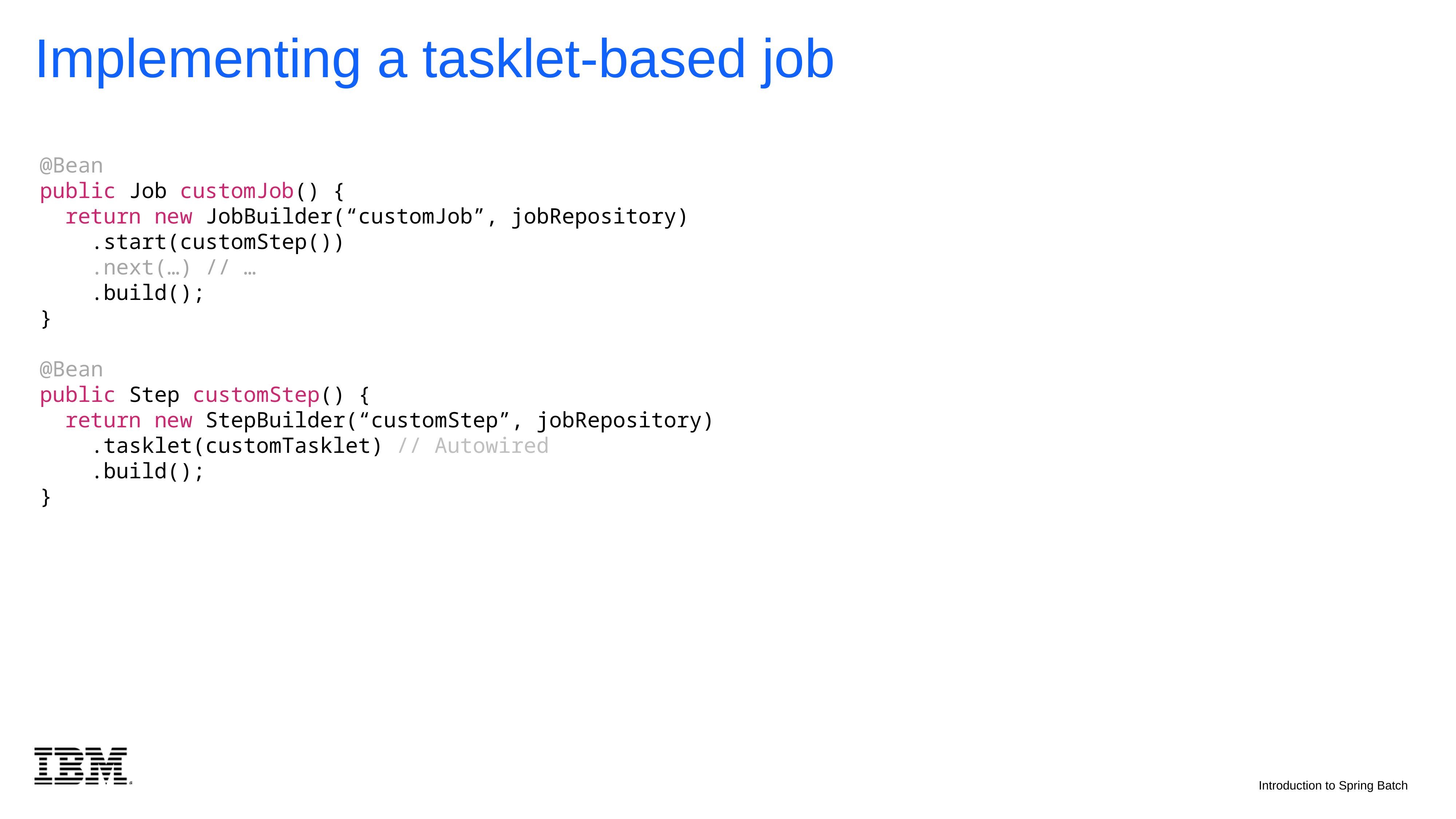

# Implementing a tasklet-based job
@Bean
public Job customJob() {
  return new JobBuilder(“customJob”, jobRepository)
    .start(customStep())
    .next(…) // …
    .build();
}

@Bean
public Step customStep() {
  return new StepBuilder(“customStep”, jobRepository)
    .tasklet(customTasklet) // Autowired
    .build();
}
Introduction to Spring Batch